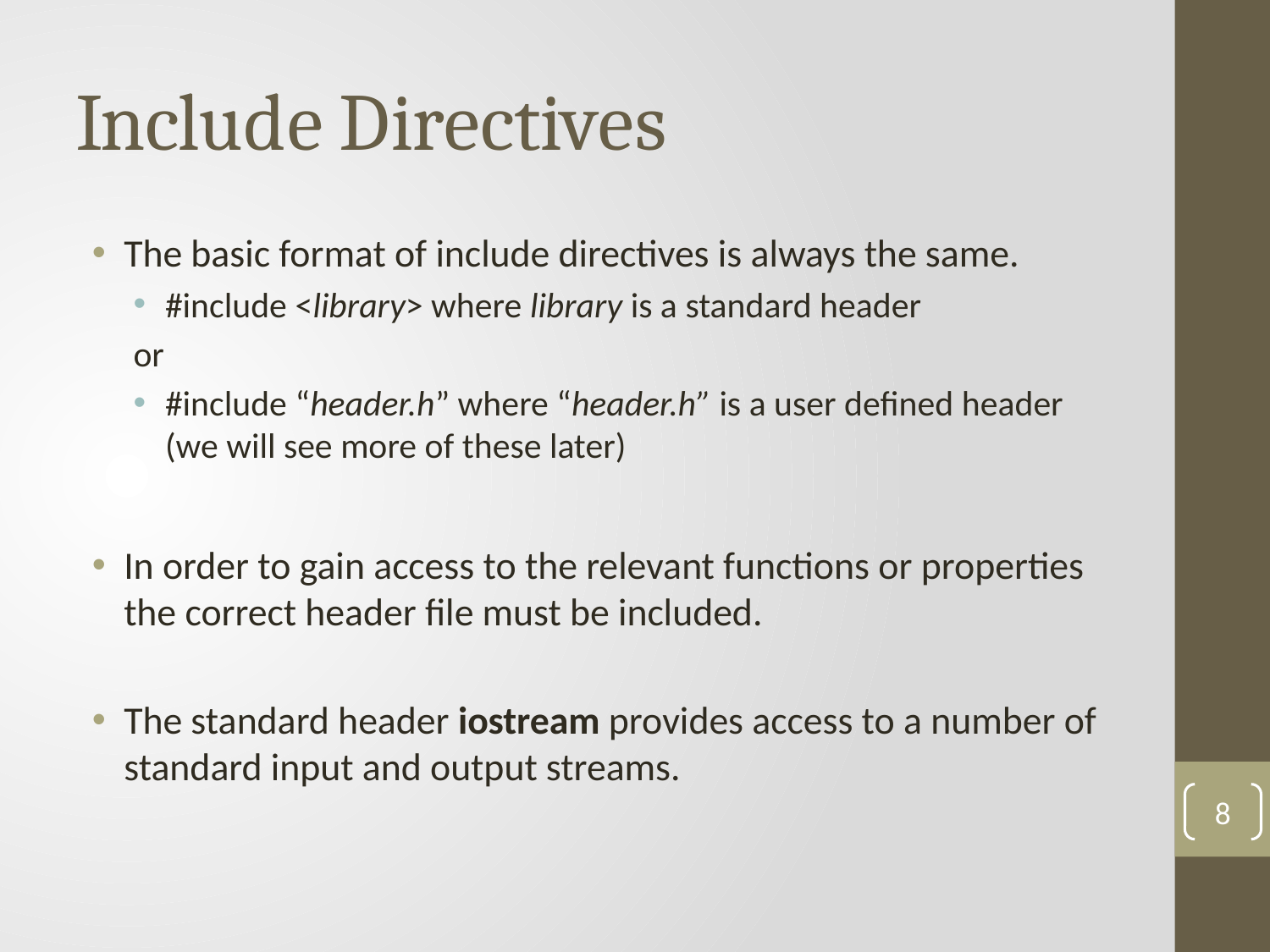

# Include Directives
The basic format of include directives is always the same.
#include <library> where library is a standard header
or
#include “header.h” where “header.h” is a user defined header (we will see more of these later)

In order to gain access to the relevant functions or properties the correct header file must be included.

The standard header iostream provides access to a number of standard input and output streams.
8